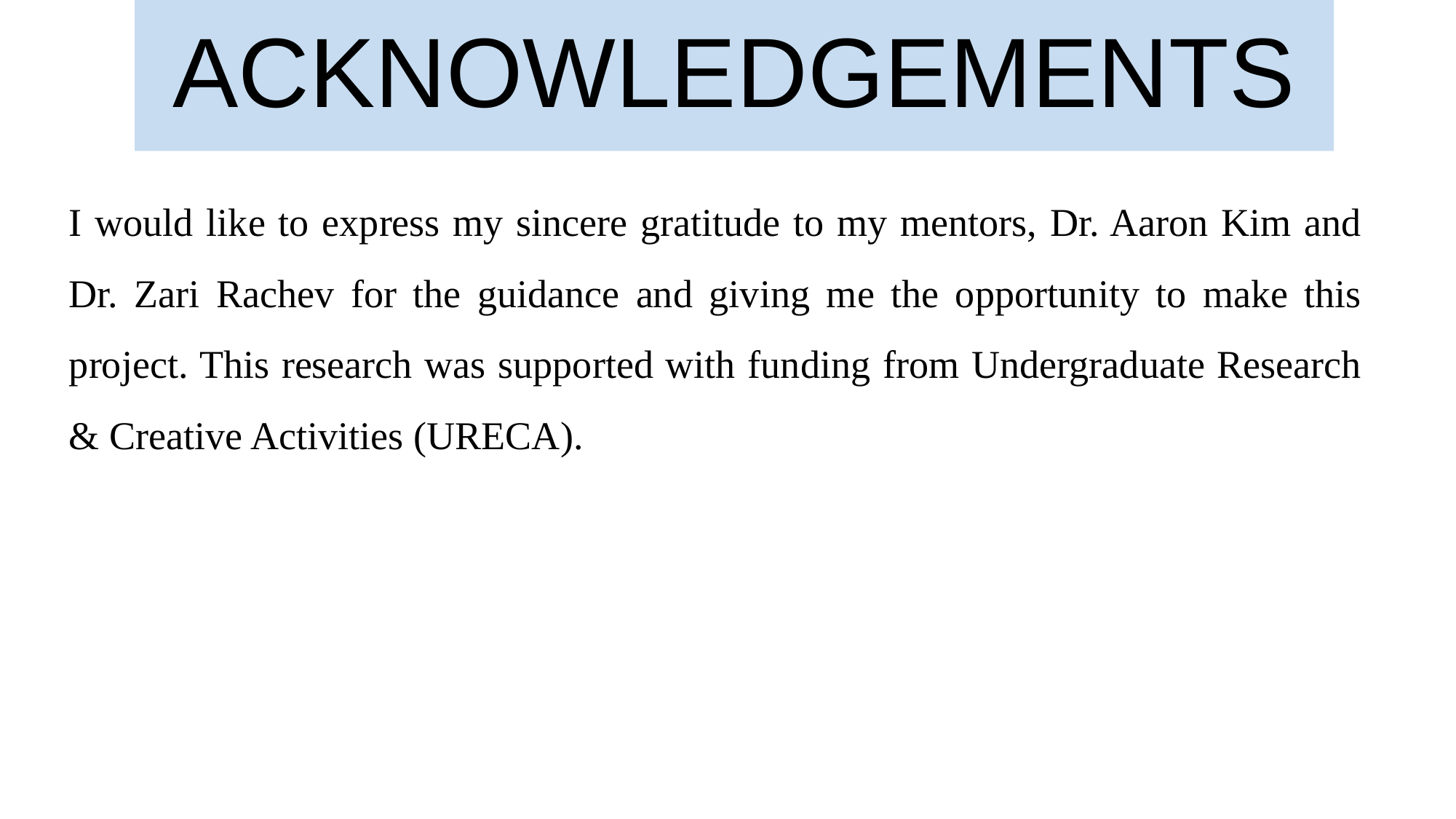

# ACKNOWLEDGEMENTS
I would like to express my sincere gratitude to my mentors, Dr. Aaron Kim and Dr. Zari Rachev for the guidance and giving me the opportunity to make this project. This research was supported with funding from Undergraduate Research & Creative Activities (URECA).